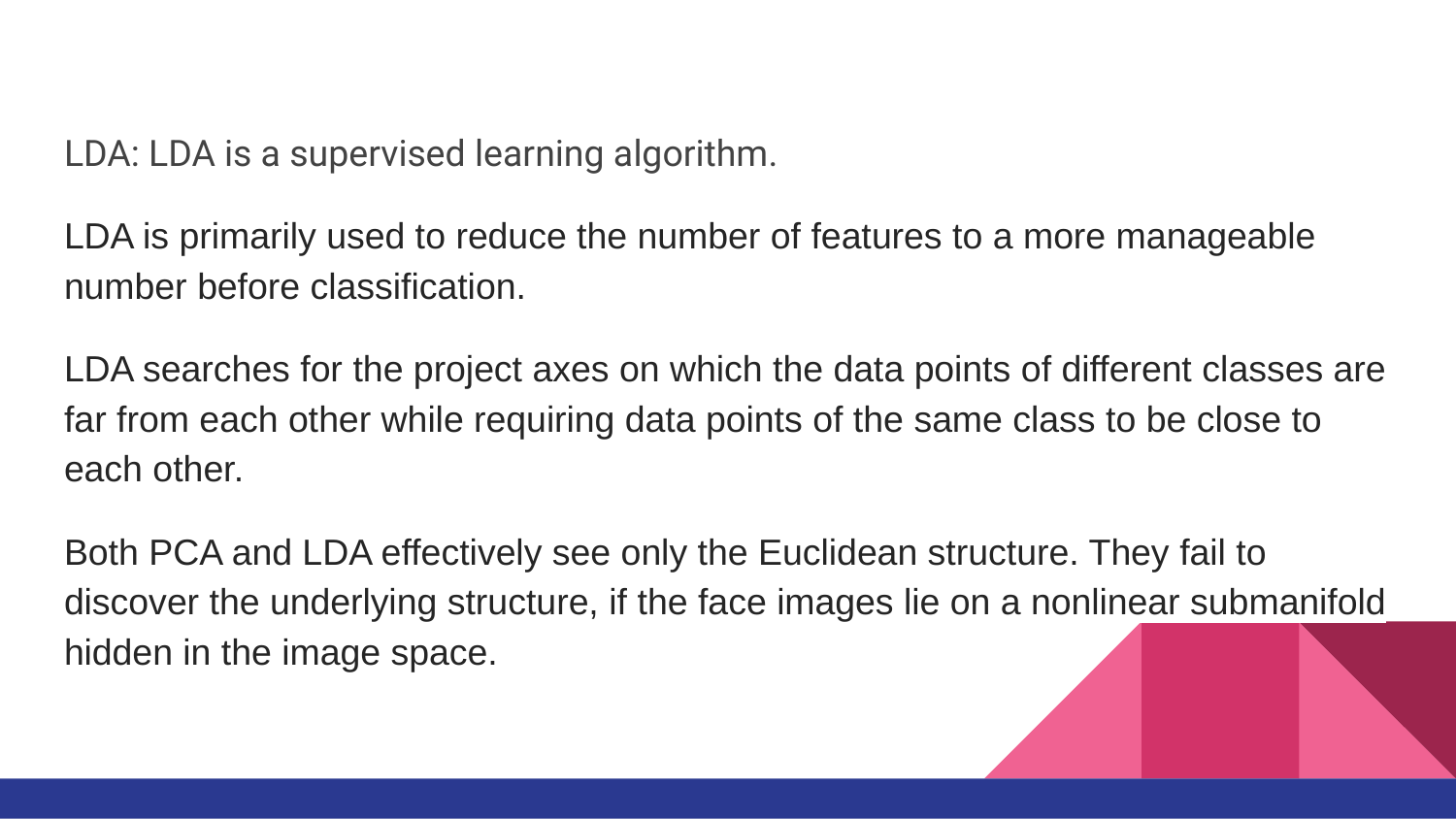

LDA: LDA is a supervised learning algorithm.
LDA is primarily used to reduce the number of features to a more manageable number before classification.
LDA searches for the project axes on which the data points of different classes are far from each other while requiring data points of the same class to be close to each other.
Both PCA and LDA effectively see only the Euclidean structure. They fail to discover the underlying structure, if the face images lie on a nonlinear submanifold hidden in the image space.